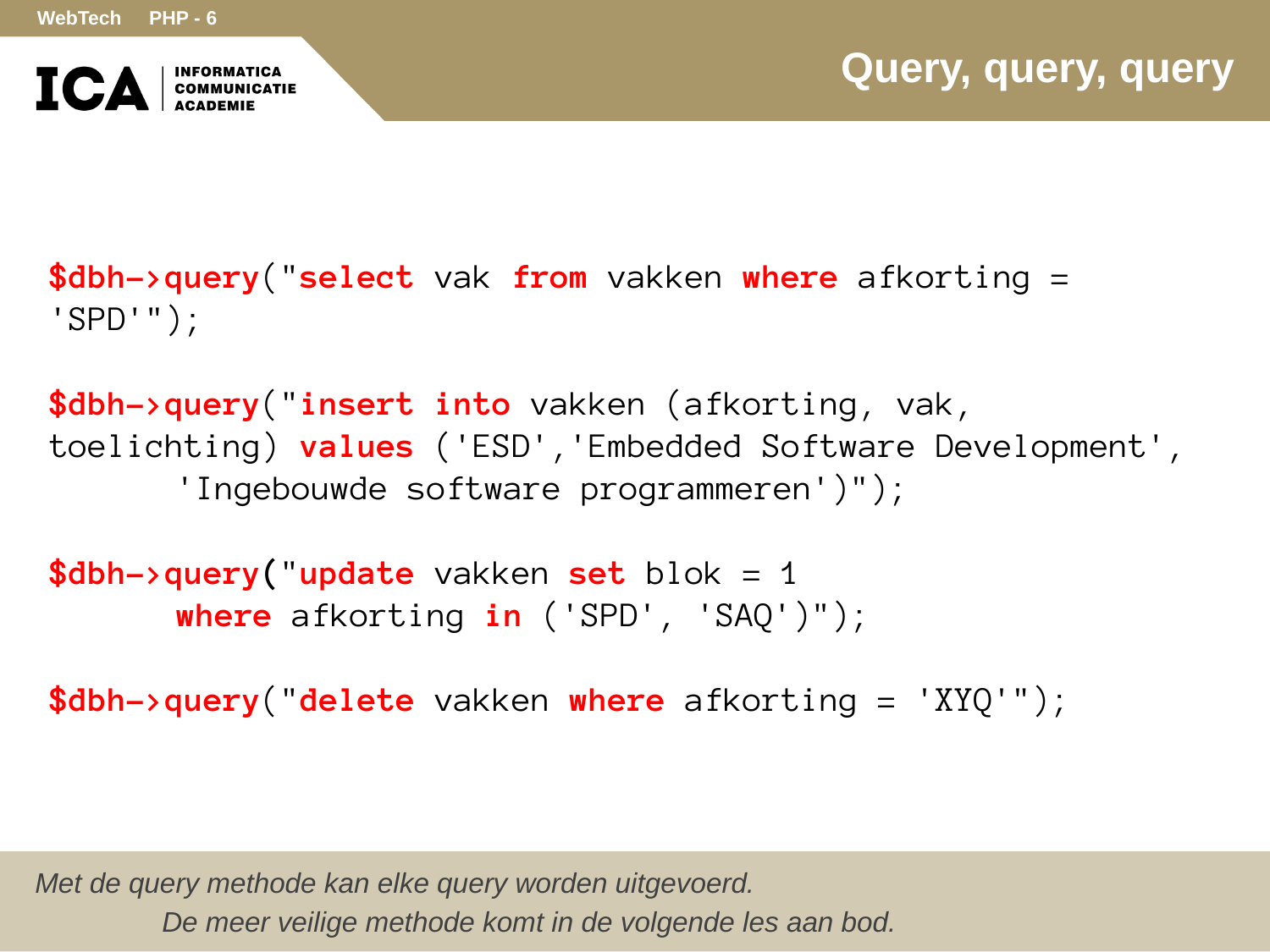

# Query, query, query
$dbh->query("select vak from vakken where afkorting = 	'SPD'");
$dbh->query("insert into vakken (afkorting, vak, toelichting) values ('ESD','Embedded Software Development',
	'Ingebouwde software programmeren')");
$dbh->query("update vakken set blok = 1
	where afkorting in ('SPD', 'SAQ')");
$dbh->query("delete vakken where afkorting = 'XYQ'");
Met de query methode kan elke query worden uitgevoerd.
	De meer veilige methode komt in de volgende les aan bod.